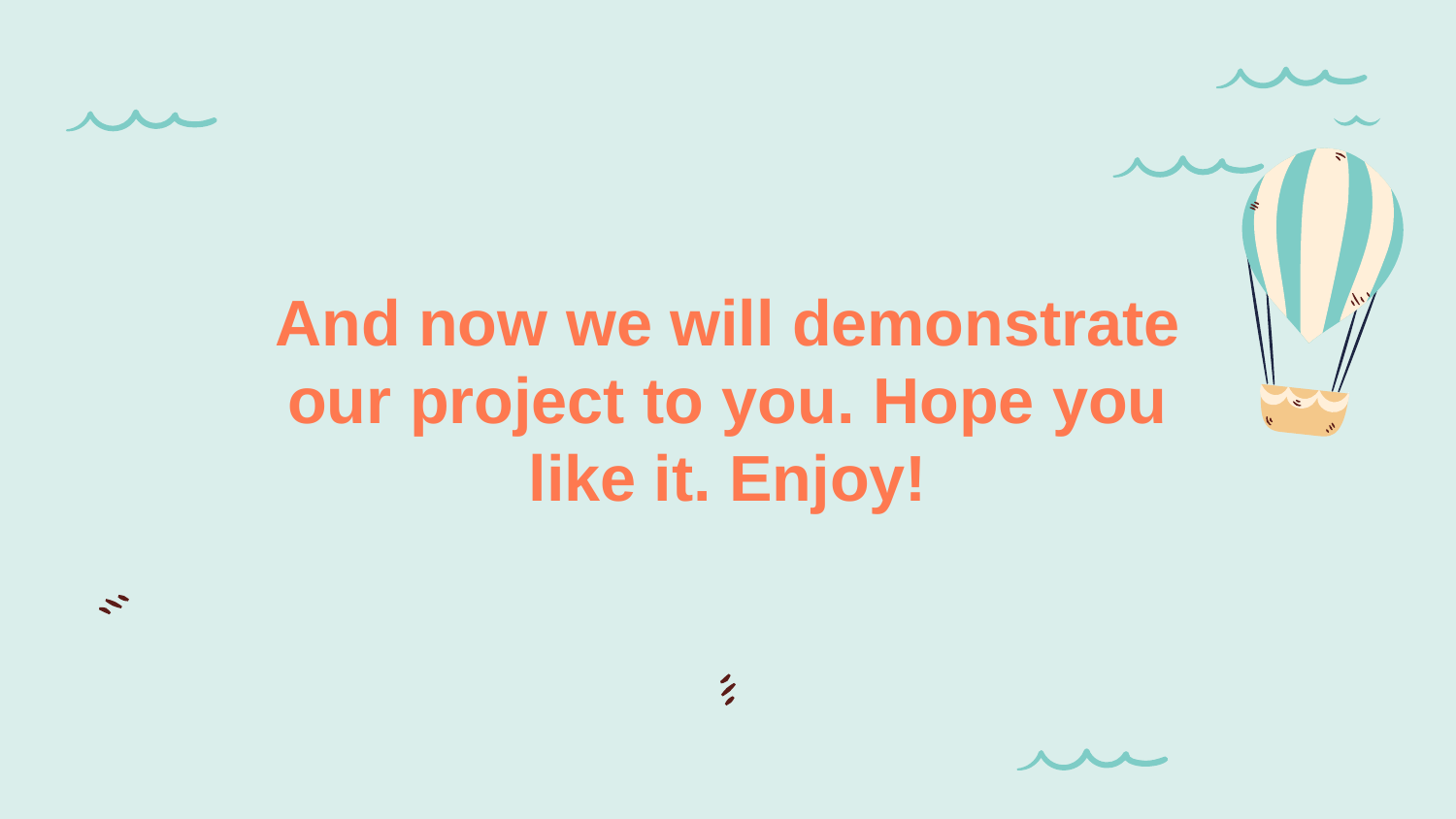

# And now we will demonstrate our project to you. Hope you like it. Enjoy!